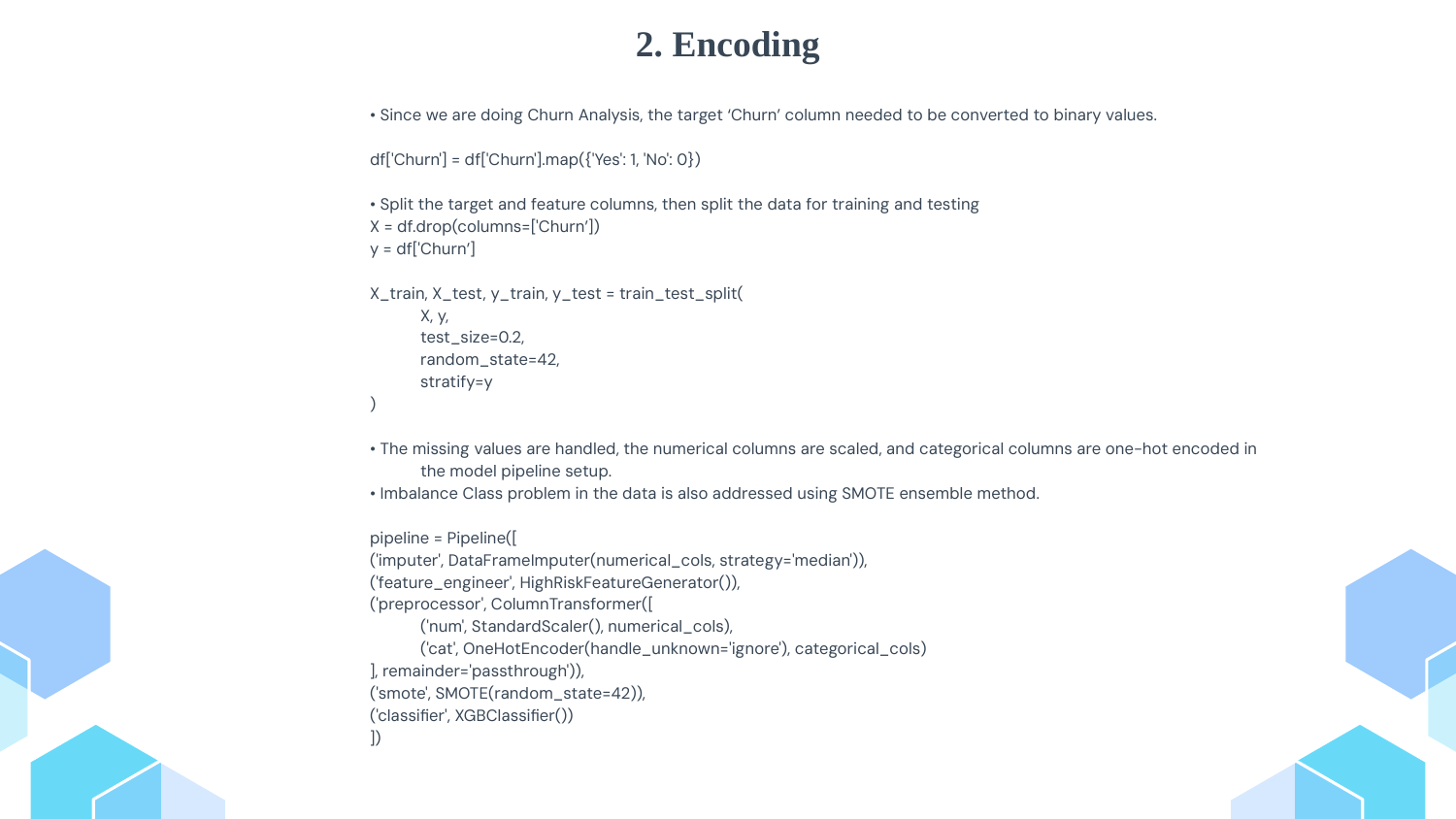

# 2. Encoding
• Since we are doing Churn Analysis, the target ‘Churn’ column needed to be converted to binary values.

df['Churn'] = df['Churn'].map({'Yes': 1, 'No': 0})

• Split the target and feature columns, then split the data for training and testing
X = df.drop(columns=['Churn’])
y = df['Churn’]

X_train, X_test, y_train, y_test = train_test_split(
	X, y,
	test_size=0.2,
	random_state=42,
	stratify=y
)

• The missing values are handled, the numerical columns are scaled, and categorical columns are one-hot encoded in the model pipeline setup.
• Imbalance Class problem in the data is also addressed using SMOTE ensemble method.
pipeline = Pipeline([
('imputer', DataFrameImputer(numerical_cols, strategy='median')),
('feature_engineer', HighRiskFeatureGenerator()),
('preprocessor', ColumnTransformer([
	('num', StandardScaler(), numerical_cols),
	('cat', OneHotEncoder(handle_unknown='ignore'), categorical_cols)
], remainder='passthrough')),
('smote', SMOTE(random_state=42)),
('classifier', XGBClassifier())
])